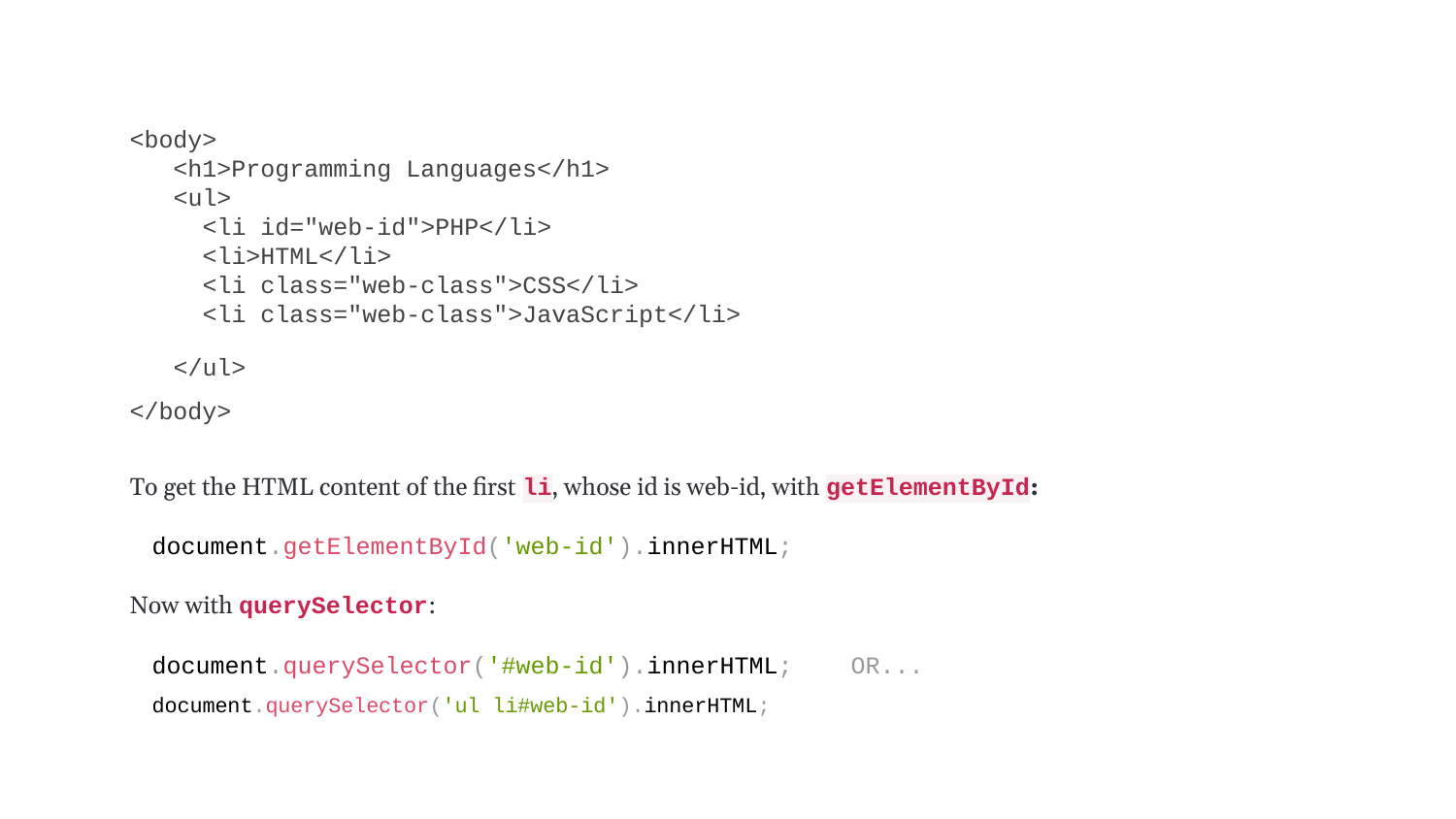

<body>
   <h1>Programming Languages</h1>
   <ul>
     <li id="web-id">PHP</li>
     <li>HTML</li>
     <li class="web-class">CSS</li>
     <li class="web-class">JavaScript</li>
   </ul>
</body>

To get the HTML content of the first li, whose id is web-id, with getElementById:
document.getElementById('web-id').innerHTML;
Now with querySelector:
document.querySelector('#web-id').innerHTML;    OR...
document.querySelector('ul li#web-id').innerHTML;